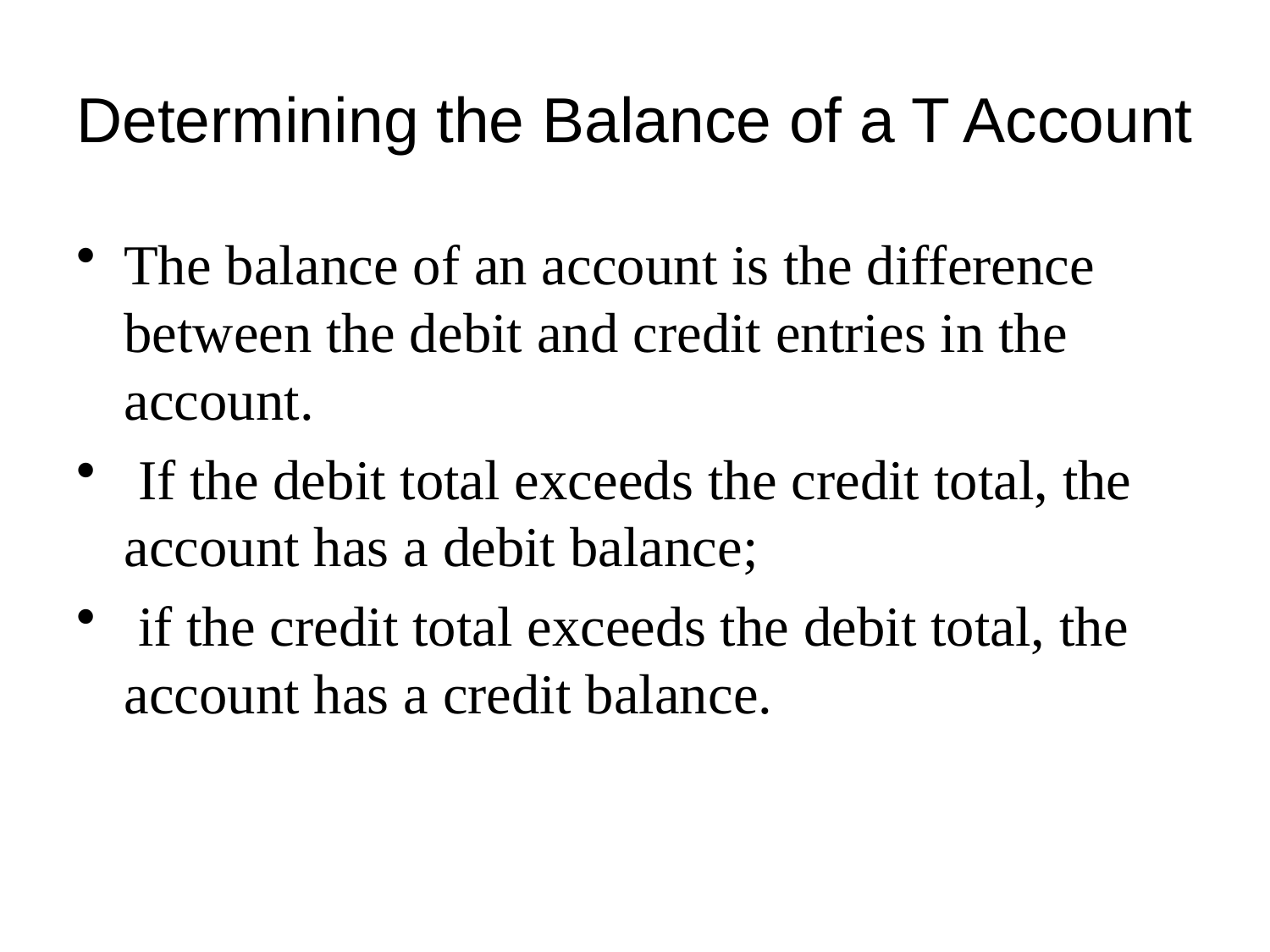

# Determining the Balance of a T Account
The balance of an account is the difference between the debit and credit entries in the account.
 If the debit total exceeds the credit total, the account has a debit balance;
 if the credit total exceeds the debit total, the account has a credit balance.